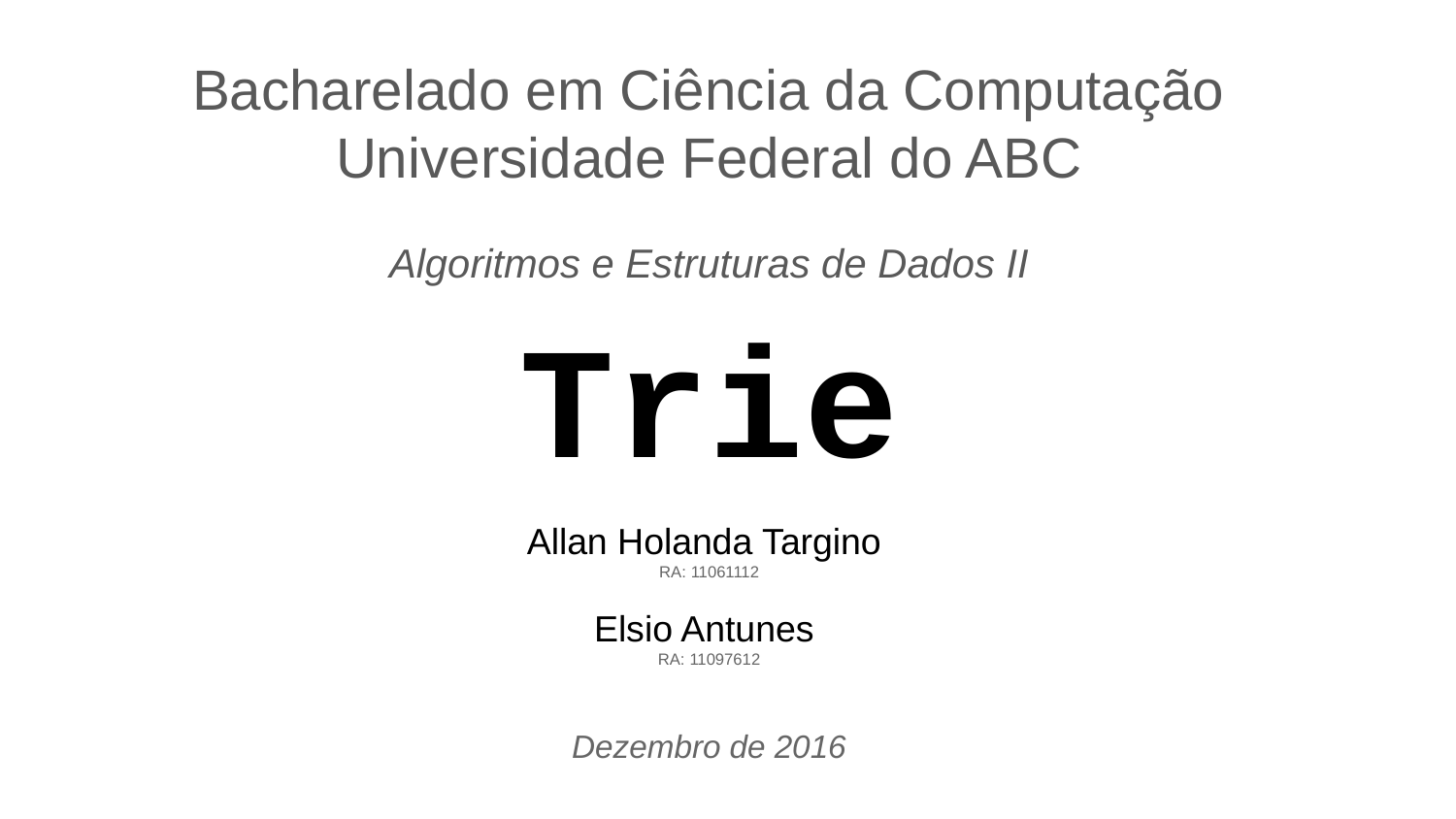

Bacharelado em Ciência da Computação
Universidade Federal do ABC

Algoritmos e Estruturas de Dados II

# Trie
Allan Holanda Targino
RA: 11061112

Elsio Antunes
RA: 11097612

Dezembro de 2016